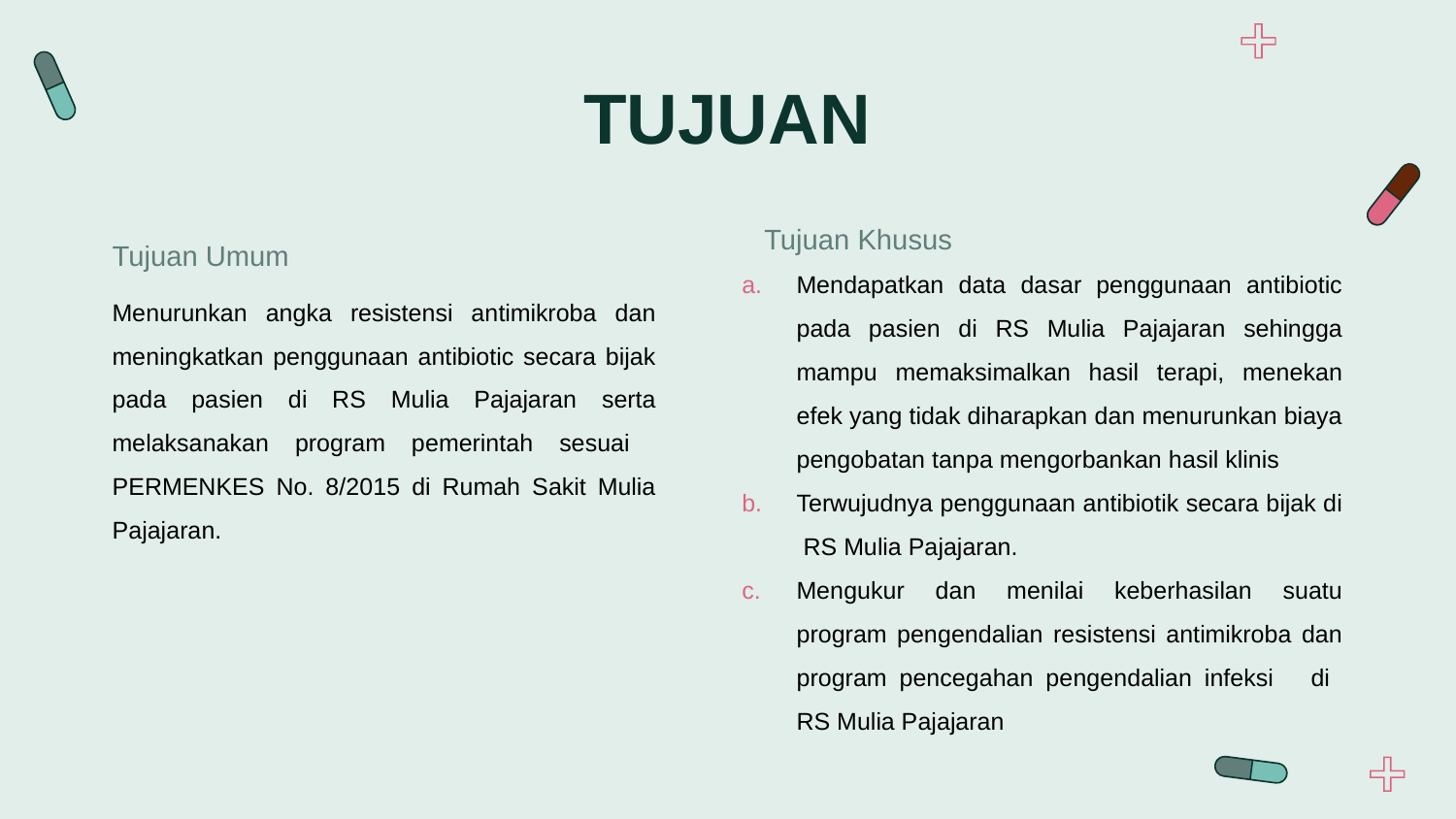

# TUJUAN
Tujuan Umum
Menurunkan angka resistensi antimikroba dan meningkatkan penggunaan antibiotic secara bijak pada pasien di RS Mulia Pajajaran serta melaksanakan program pemerintah sesuai  PERMENKES No. 8/2015 di Rumah Sakit Mulia Pajajaran.

Tujuan Khusus
Mendapatkan data dasar penggunaan antibiotic pada pasien di RS Mulia Pajajaran sehingga mampu memaksimalkan hasil terapi, menekan efek yang tidak diharapkan dan menurunkan biaya pengobatan tanpa mengorbankan hasil klinis
Terwujudnya penggunaan antibiotik secara bijak di  RS Mulia Pajajaran.
Mengukur dan menilai keberhasilan suatu program pengendalian resistensi antimikroba dan program pencegahan pengendalian infeksi   di  RS Mulia Pajajaran